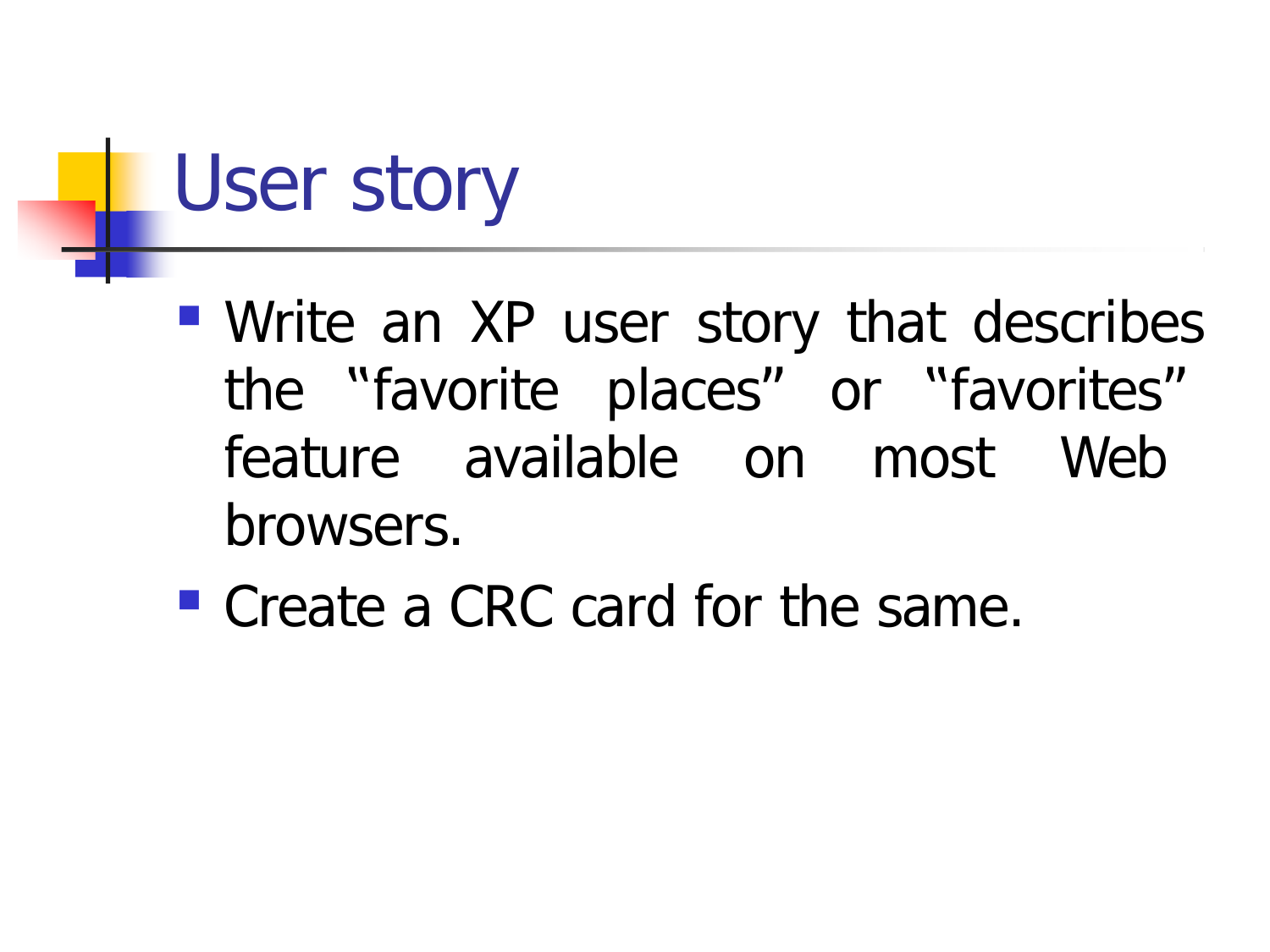

# User story
Write an XP user story that describes  the “favorite places” or “favorites”  feature available on most Web  browsers.
Create a CRC card for the same.